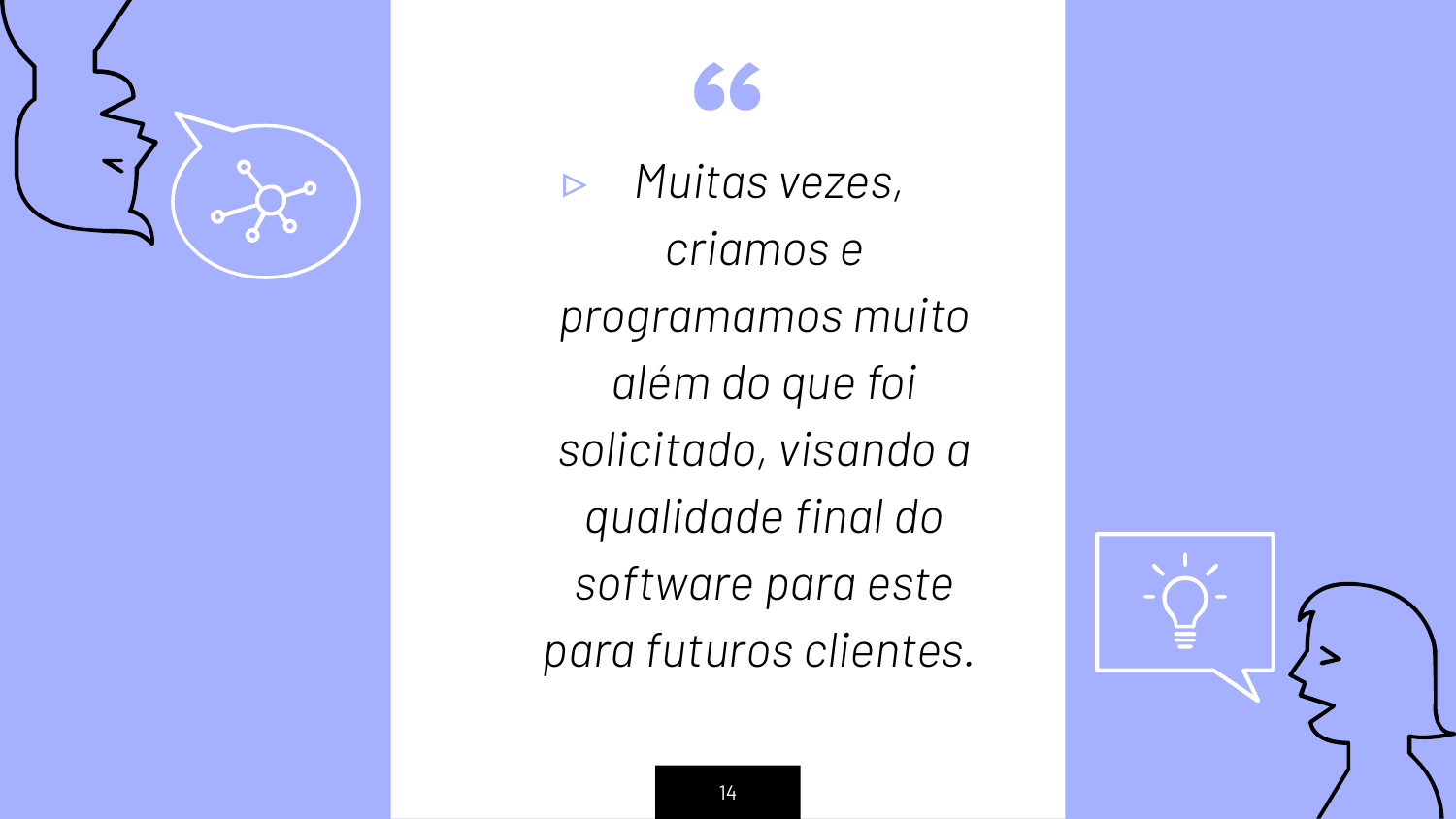

Muitas vezes, criamos e programamos muito além do que foi solicitado, visando a qualidade final do software para este para futuros clientes.
14